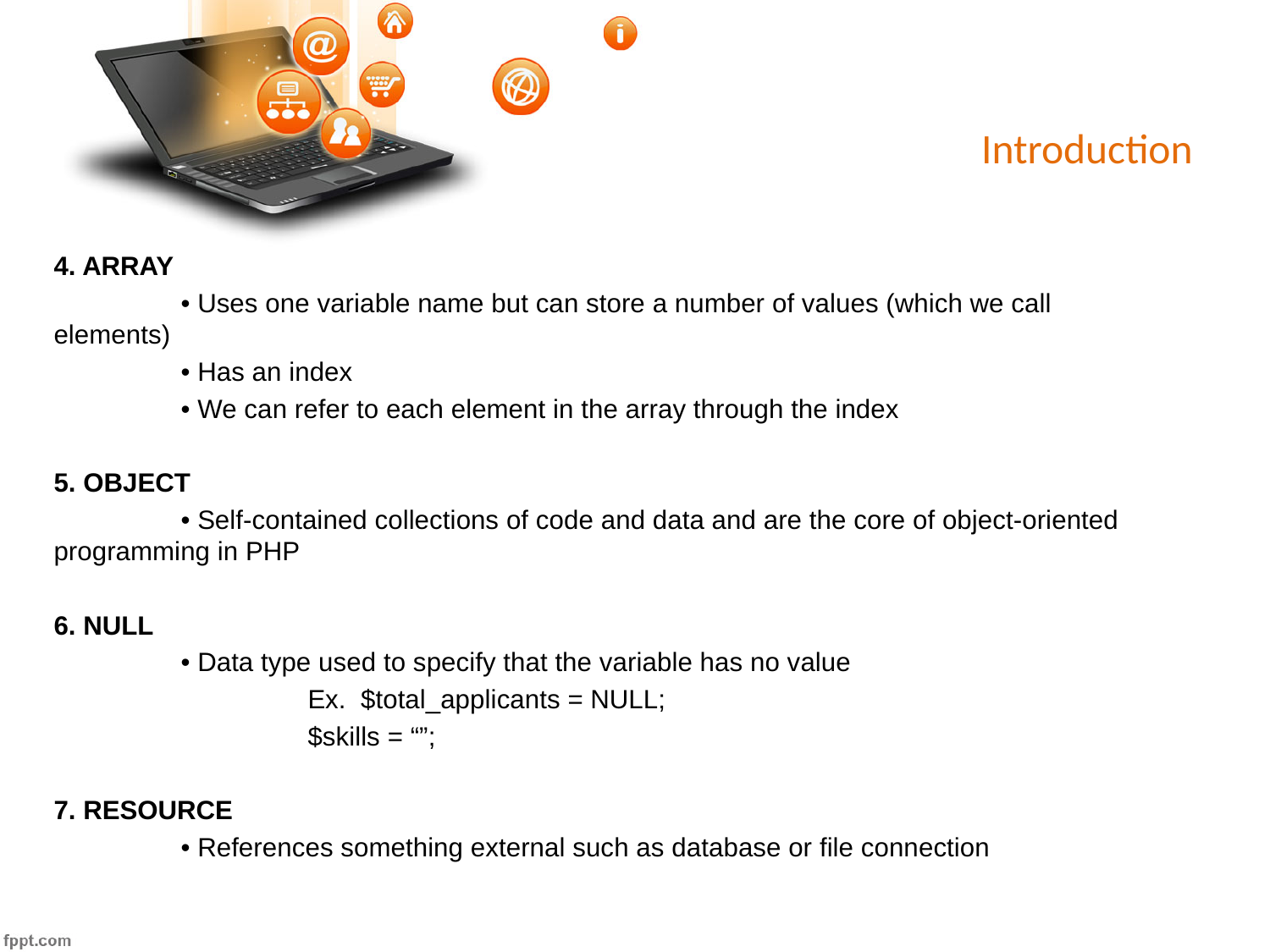

# Introduction
4. ARRAY
 	• Uses one variable name but can store a number of values (which we call elements)
	• Has an index
	• We can refer to each element in the array through the index

5. OBJECT
	• Self-contained collections of code and data and are the core of object-oriented programming in PHP

6. NULL
	• Data type used to specify that the variable has no value
		Ex.  $total_applicants = NULL;
		$skills = “”;

7. RESOURCE
	• References something external such as database or file connection